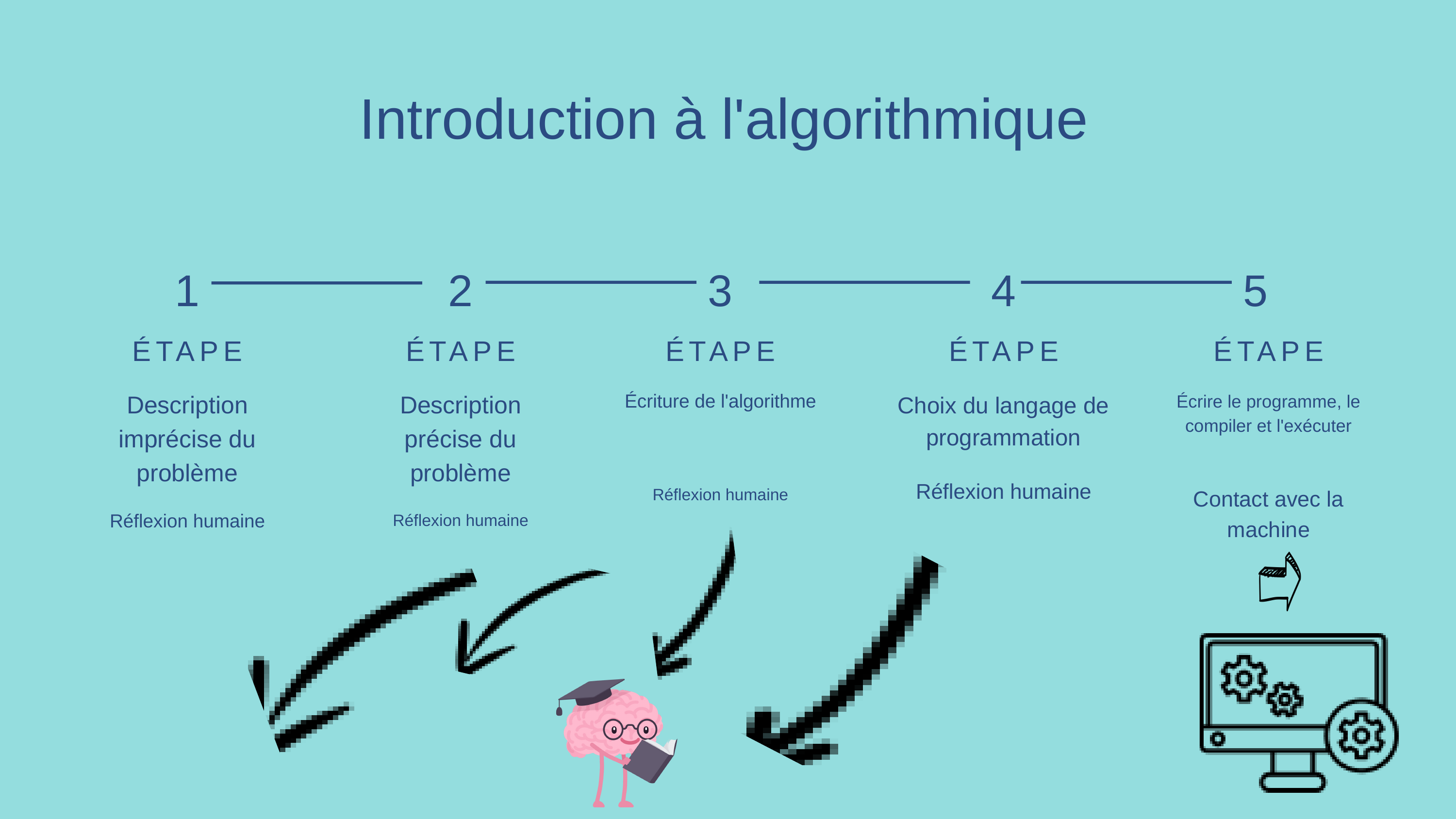

Introduction à l'algorithmique
1
2
3
4
5

ÉTAPE
Description imprécise du problème
Réflexion humaine
ÉTAPE
Description précise du problème
Réflexion humaine
ÉTAPE
Écriture de l'algorithme
Réflexion humaine
ÉTAPE
Choix du langage de programmation
Réflexion humaine
ÉTAPE
Écrire le programme, le compiler et l'exécuter
Contact avec la machine